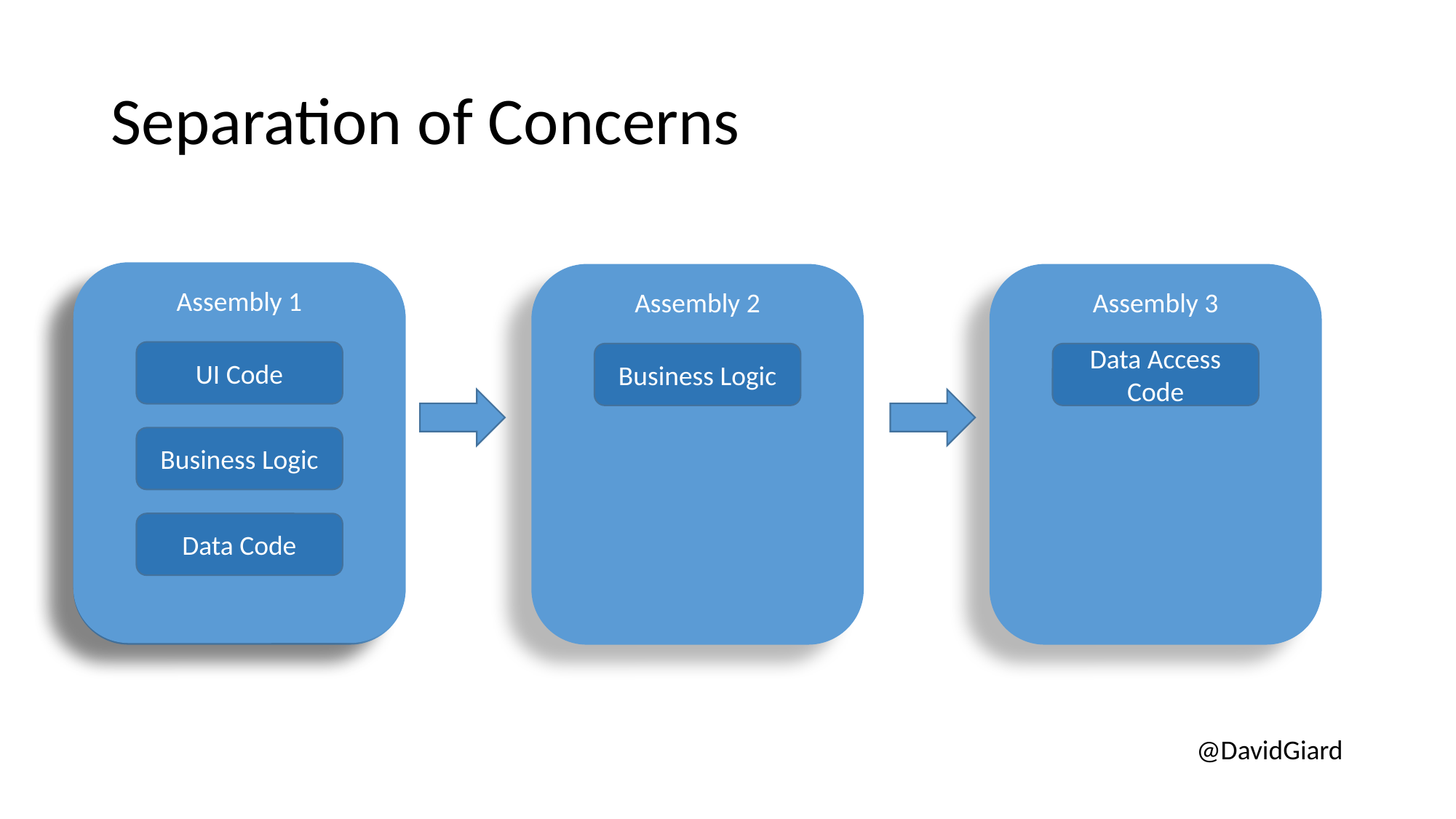

# Separation of Concerns
Assembly 1
UI Code
Business Logic
Data Code
Assembly 1
UI Code
Assembly 2
Business Logic
Assembly 3
Data Access Code